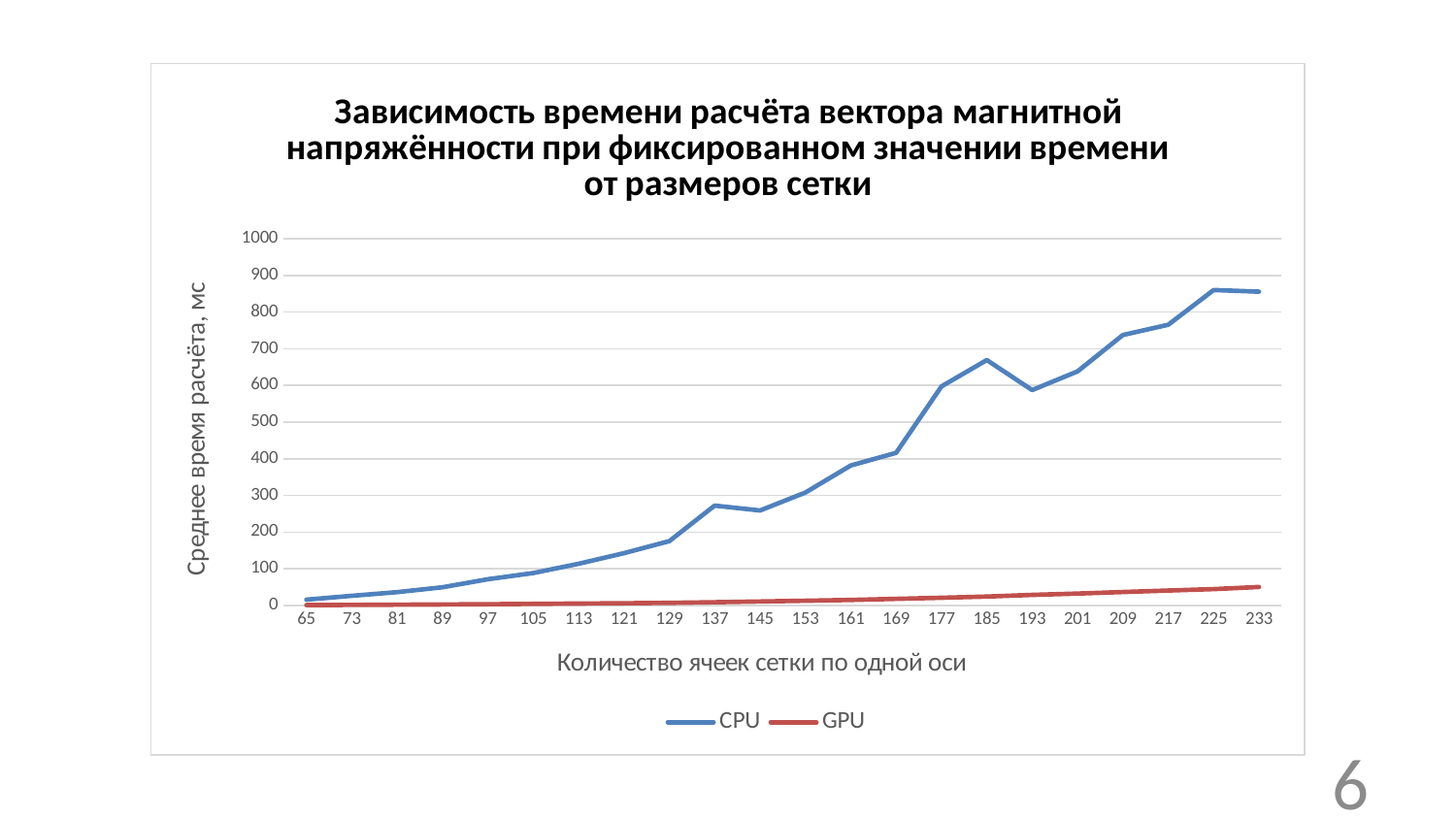

### Chart: Зависимость времени расчёта вектора магнитной напряжённости при фиксированном значении времени от размеров сетки

| Category |  |  |
|---|---|---|
| 65 | 15.54666666666667 | 0.7103358933333336 |
| 73 | 26.043333333333315 | 1.225137533333334 |
| 81 | 35.903333333333336 | 1.7325562666666674 |
| 89 | 49.32 | 2.4290200666666677 |
| 97 | 71.15666666666665 | 3.1146618999999998 |
| 105 | 88.0033333333333 | 3.9899847333333334 |
| 113 | 113.41333333333333 | 4.8445787333333366 |
| 121 | 142.34 | 5.70875963333334 |
| 129 | 175.18 | 6.745814666666668 |
| 137 | 272.22 | 8.511975566666676 |
| 145 | 258.86333333333346 | 10.508399333333331 |
| 153 | 307.7766666666667 | 12.573681333333337 |
| 161 | 381.5466666666668 | 14.785716333333333 |
| 169 | 416.13 | 17.645039999999984 |
| 177 | 597.21 | 20.740332333333313 |
| 185 | 669.1666666666666 | 23.983257666666667 |
| 193 | 587.3233333333336 | 28.481281666666654 |
| 201 | 638.3199999999998 | 32.009023076923064 |
| 209 | 737.4499999999998 | 36.22732066666664 |
| 217 | 765.62 | 40.289192 |
| 225 | 860.2633333333335 | 44.256189666666636 |
| 233 | 855.8366666666667 | 50.188125999999976 |
6